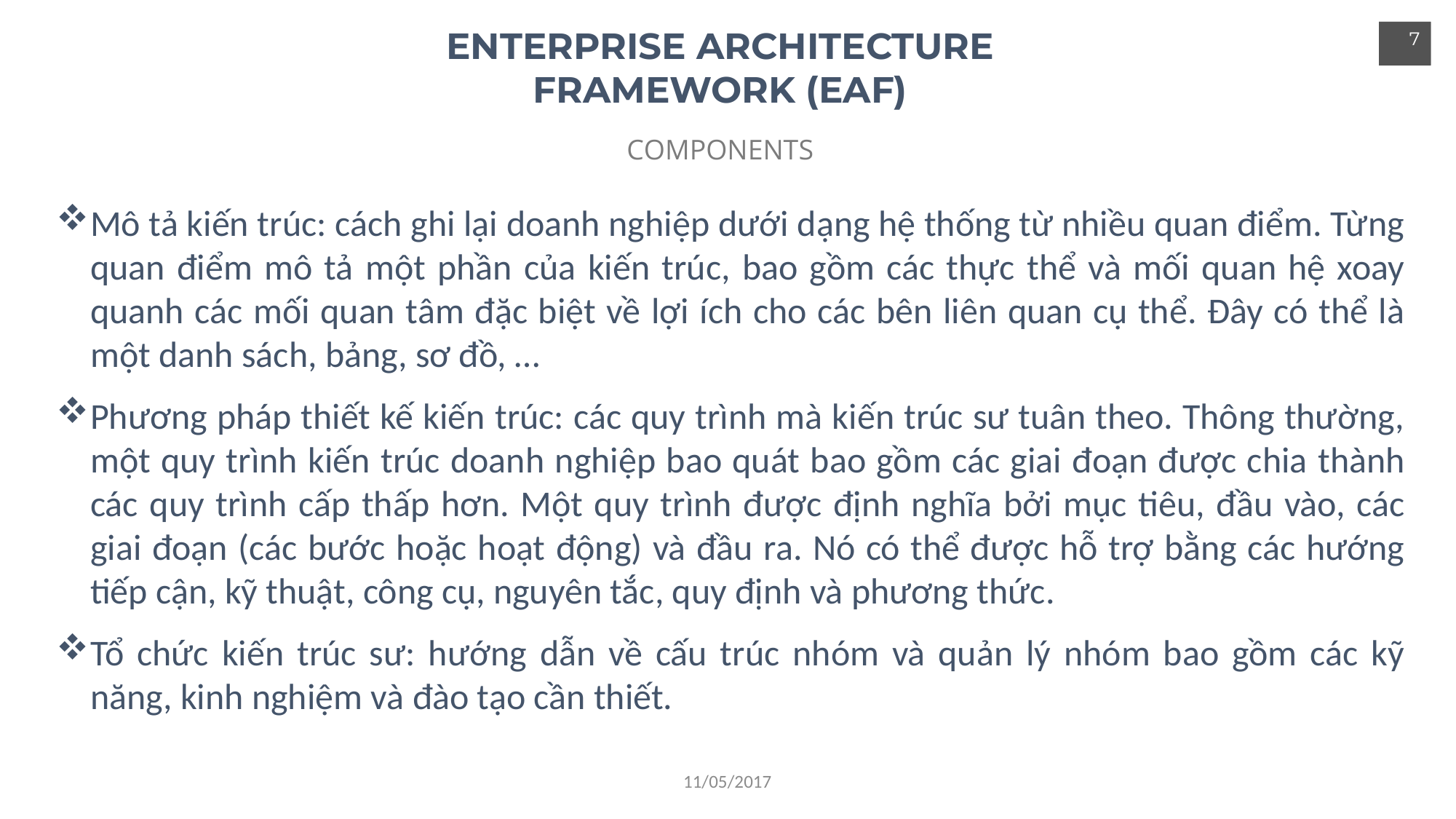

ENTERPRISE ARCHITECTURE FRAMEWORK (EAF)
7
7
COMPONENTS
Mô tả kiến trúc: cách ghi lại doanh nghiệp dưới dạng hệ thống từ nhiều quan điểm. Từng quan điểm mô tả một phần của kiến trúc, bao gồm các thực thể và mối quan hệ xoay quanh các mối quan tâm đặc biệt về lợi ích cho các bên liên quan cụ thể. Đây có thể là một danh sách, bảng, sơ đồ, …
Phương pháp thiết kế kiến trúc: các quy trình mà kiến trúc sư tuân theo. Thông thường, một quy trình kiến trúc doanh nghiệp bao quát bao gồm các giai đoạn được chia thành các quy trình cấp thấp hơn. Một quy trình được định nghĩa bởi mục tiêu, đầu vào, các giai đoạn (các bước hoặc hoạt động) và đầu ra. Nó có thể được hỗ trợ bằng các hướng tiếp cận, kỹ thuật, công cụ, nguyên tắc, quy định và phương thức.
Tổ chức kiến trúc sư: hướng dẫn về cấu trúc nhóm và quản lý nhóm bao gồm các kỹ năng, kinh nghiệm và đào tạo cần thiết.

11/05/2017